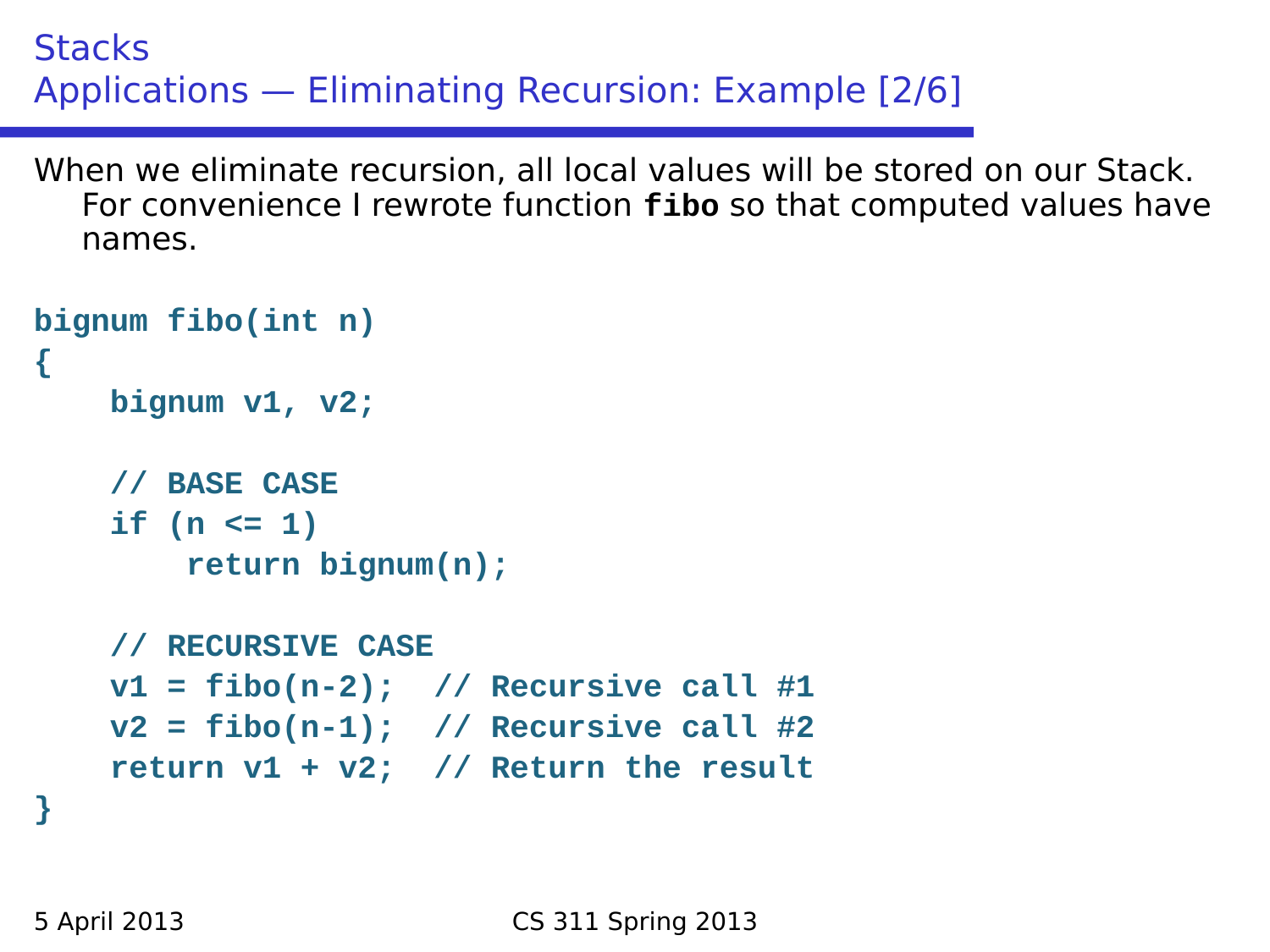

# Stacks Applications — Eliminating Recursion: Example [2/6]
When we eliminate recursion, all local values will be stored on our Stack. For convenience I rewrote function fibo so that computed values have names.

bignum fibo(int n)
{
    bignum v1, v2;

    // BASE CASE
    if (n <= 1)
        return bignum(n);

    // RECURSIVE CASE
    v1 = fibo(n-2);  // Recursive call #1
    v2 = fibo(n-1);  // Recursive call #2
    return v1 + v2;  // Return the result
}
5 April 2013
CS 311 Spring 2013